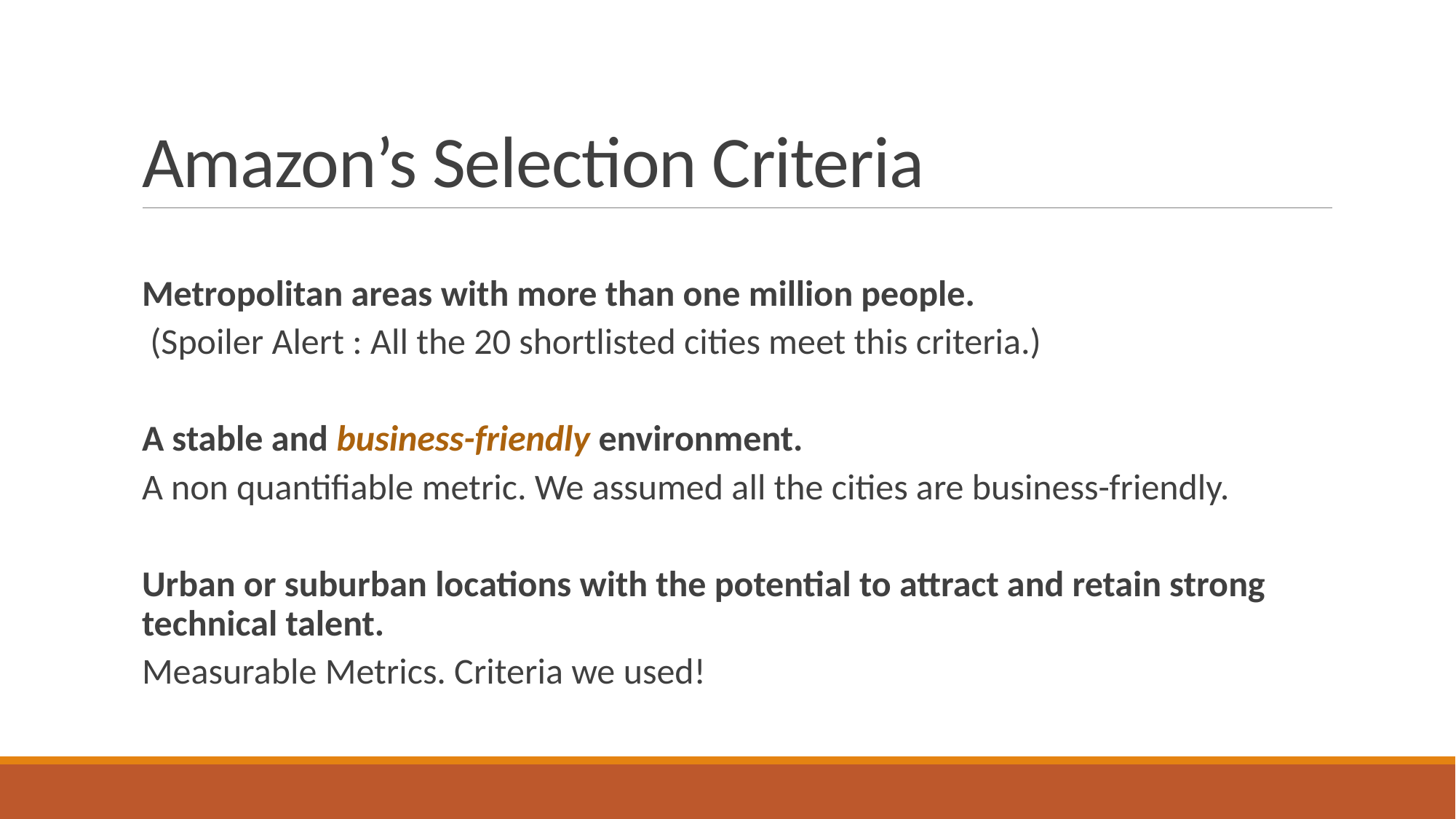

# Amazon’s Selection Criteria

Metropolitan areas with more than one million people.
 (Spoiler Alert : All the 20 shortlisted cities meet this criteria.)

A stable and business-friendly environment.
A non quantifiable metric. We assumed all the cities are business-friendly.

Urban or suburban locations with the potential to attract and retain strong technical talent.
Measurable Metrics. Criteria we used!